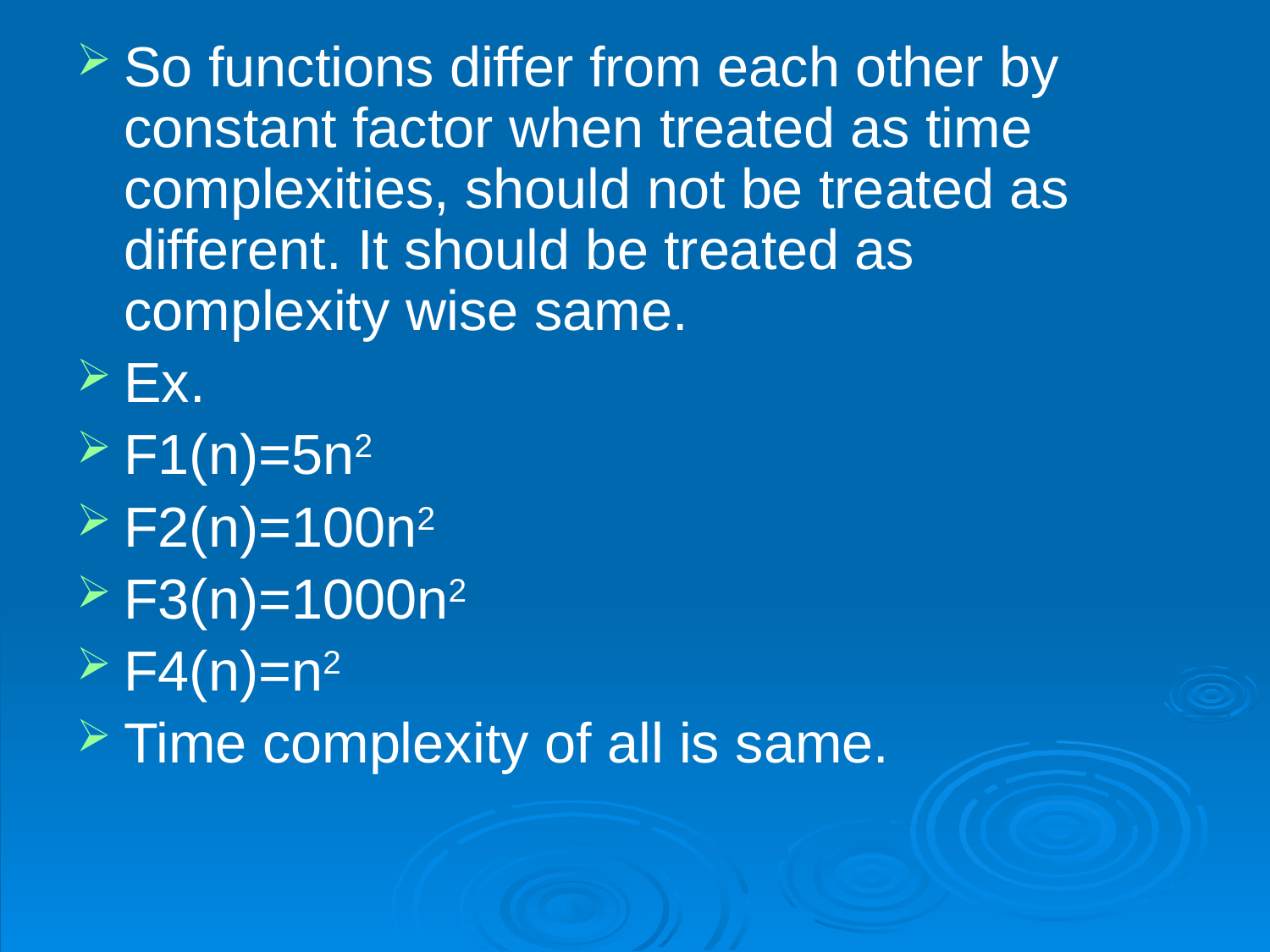

So functions differ from each other by constant factor when treated as time complexities, should not be treated as different. It should be treated as complexity wise same.
Ex.
F1(n)=5n2
F2(n)=100n2
F3(n)=1000n2
F4(n)=n2
Time complexity of all is same.
#